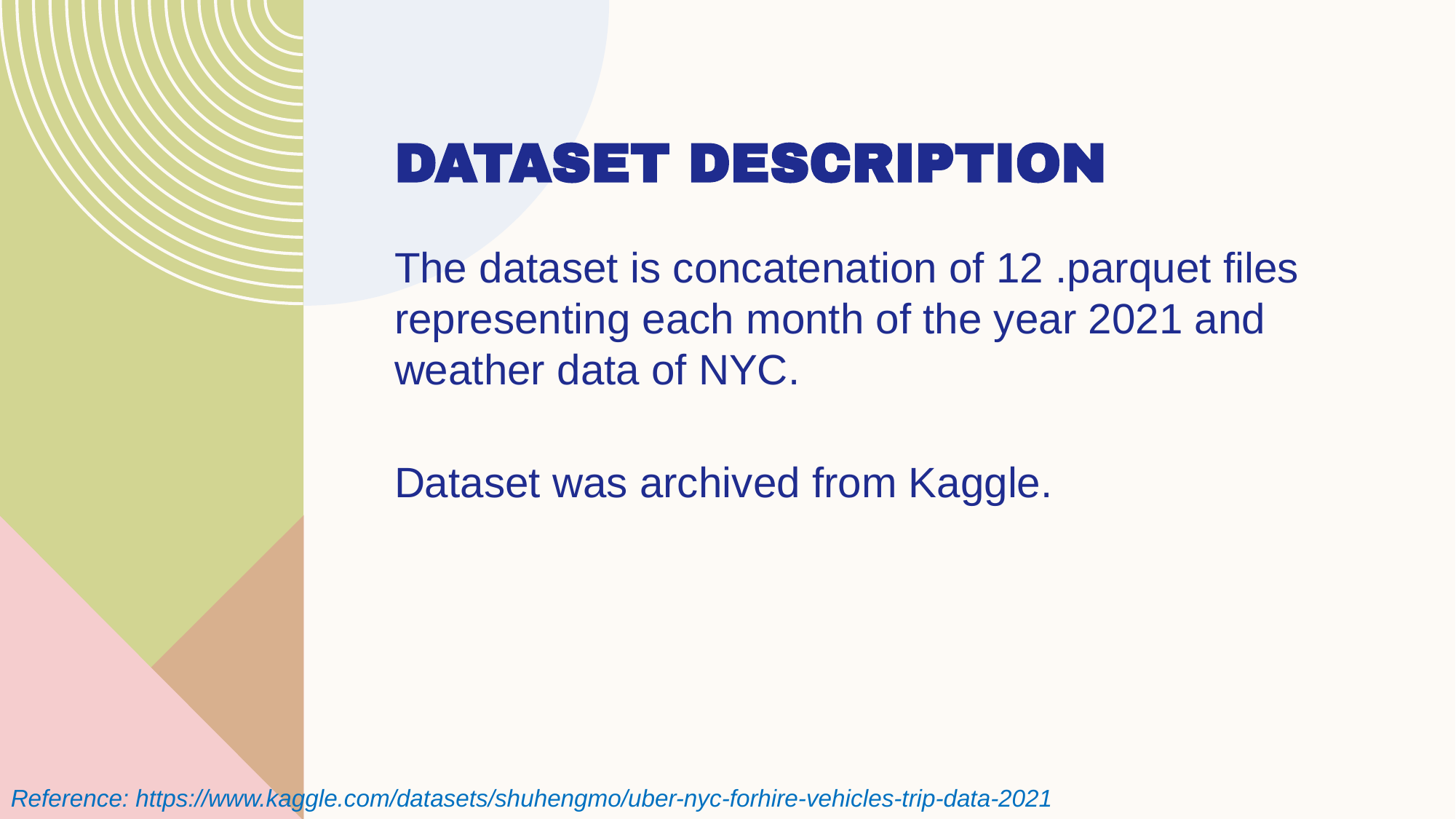

# Dataset Description
The dataset is concatenation of 12 .parquet files representing each month of the year 2021 and weather data of NYC.

Dataset was archived from Kaggle.

Reference: https://www.kaggle.com/datasets/shuhengmo/uber-nyc-forhire-vehicles-trip-data-2021